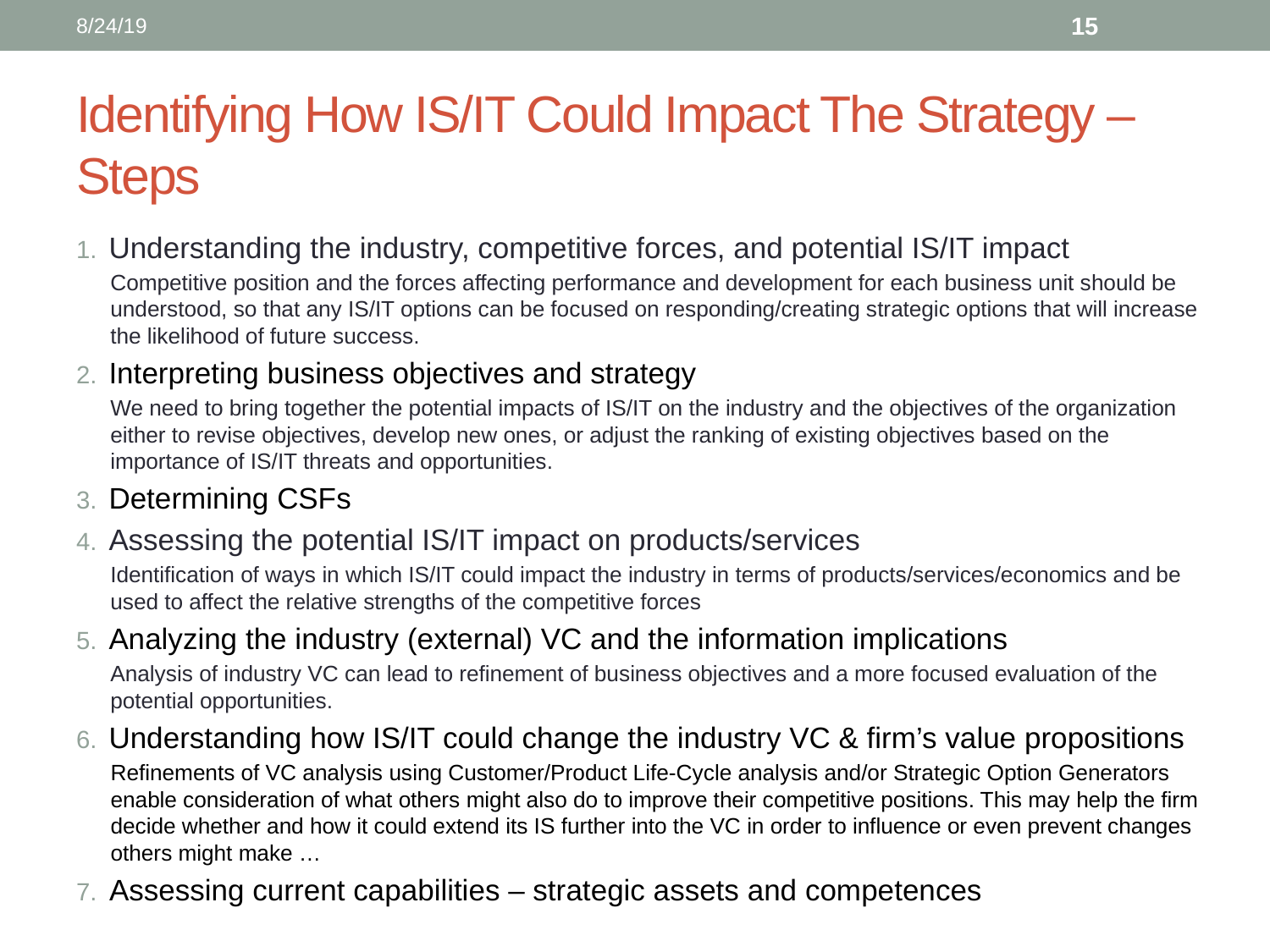

8/24/19
15
# Identifying How IS/IT Could Impact The Strategy – Steps
Understanding the industry, competitive forces, and potential IS/IT impact
Competitive position and the forces affecting performance and development for each business unit should be understood, so that any IS/IT options can be focused on responding/creating strategic options that will increase the likelihood of future success.
Interpreting business objectives and strategy
We need to bring together the potential impacts of IS/IT on the industry and the objectives of the organization either to revise objectives, develop new ones, or adjust the ranking of existing objectives based on the importance of IS/IT threats and opportunities.
Determining CSFs
Assessing the potential IS/IT impact on products/services
Identification of ways in which IS/IT could impact the industry in terms of products/services/economics and be used to affect the relative strengths of the competitive forces
Analyzing the industry (external) VC and the information implications
Analysis of industry VC can lead to refinement of business objectives and a more focused evaluation of the potential opportunities.
Understanding how IS/IT could change the industry VC & firm’s value propositions
Refinements of VC analysis using Customer/Product Life-Cycle analysis and/or Strategic Option Generators enable consideration of what others might also do to improve their competitive positions. This may help the firm decide whether and how it could extend its IS further into the VC in order to influence or even prevent changes others might make …
Assessing current capabilities – strategic assets and competences